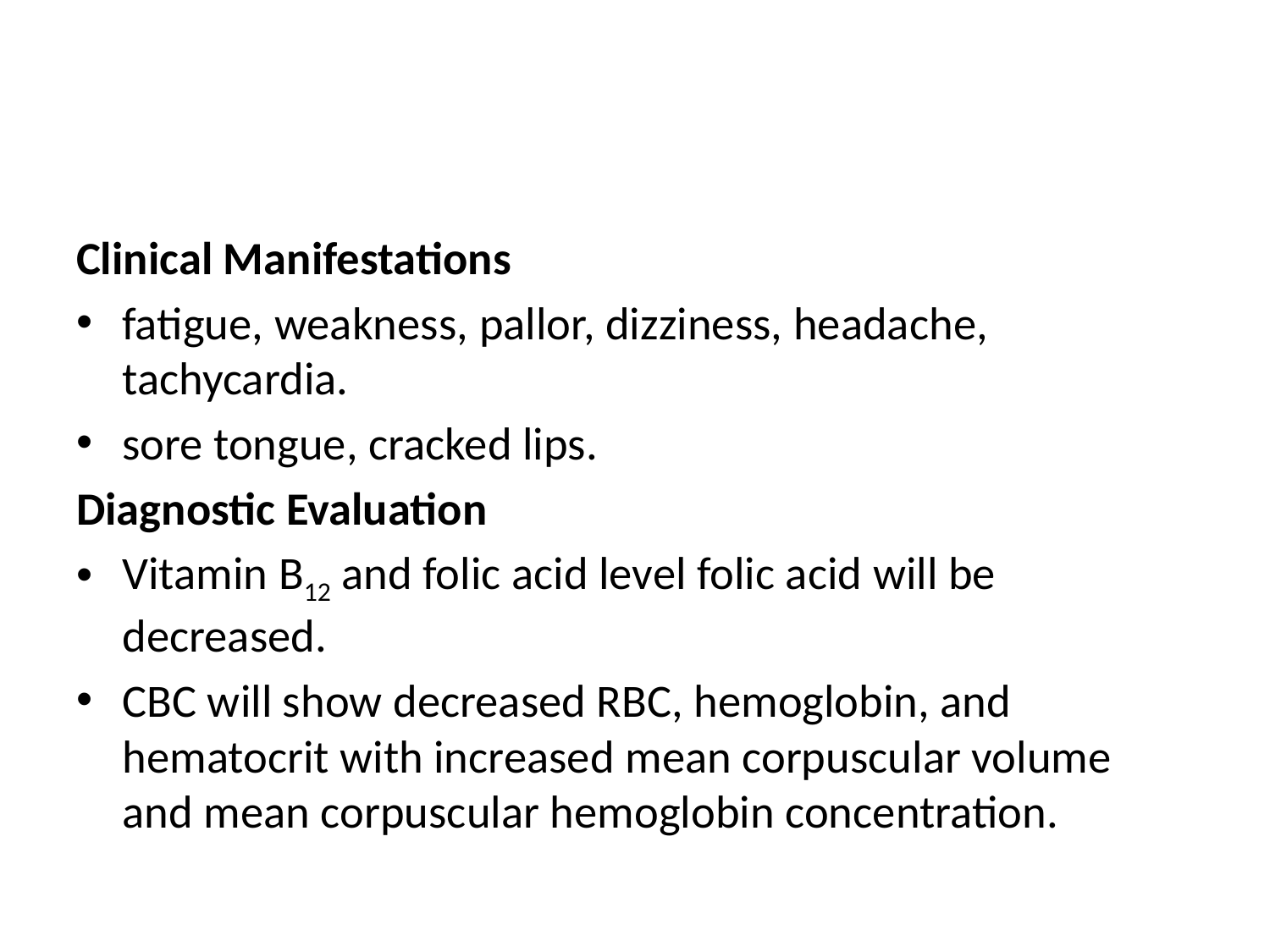

#
Clinical Manifestations
fatigue, weakness, pallor, dizziness, headache, tachycardia.
sore tongue, cracked lips.
Diagnostic Evaluation
Vitamin B12 and folic acid level folic acid will be decreased.
CBC will show decreased RBC, hemoglobin, and hematocrit with increased mean corpuscular volume and mean corpuscular hemoglobin concentration.